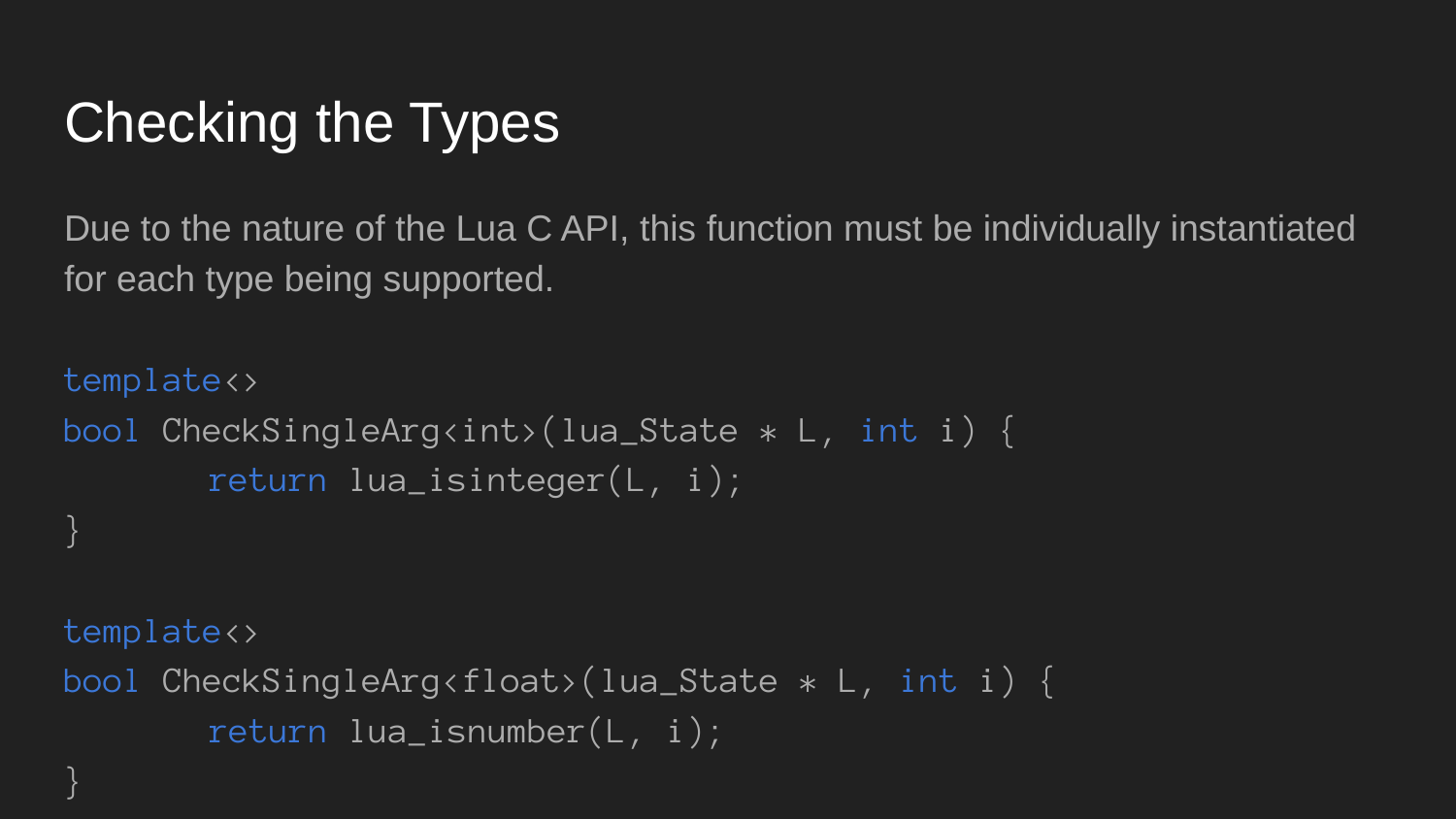

# Checking the Types
Due to the nature of the Lua C API, this function must be individually instantiated for each type being supported.

template<>
bool CheckSingleArg<int>(lua_State * L, int i) {
	return lua_isinteger(L, i);
}

template<>
bool CheckSingleArg<float>(lua_State * L, int i) {
	return lua_isnumber(L, i);
}